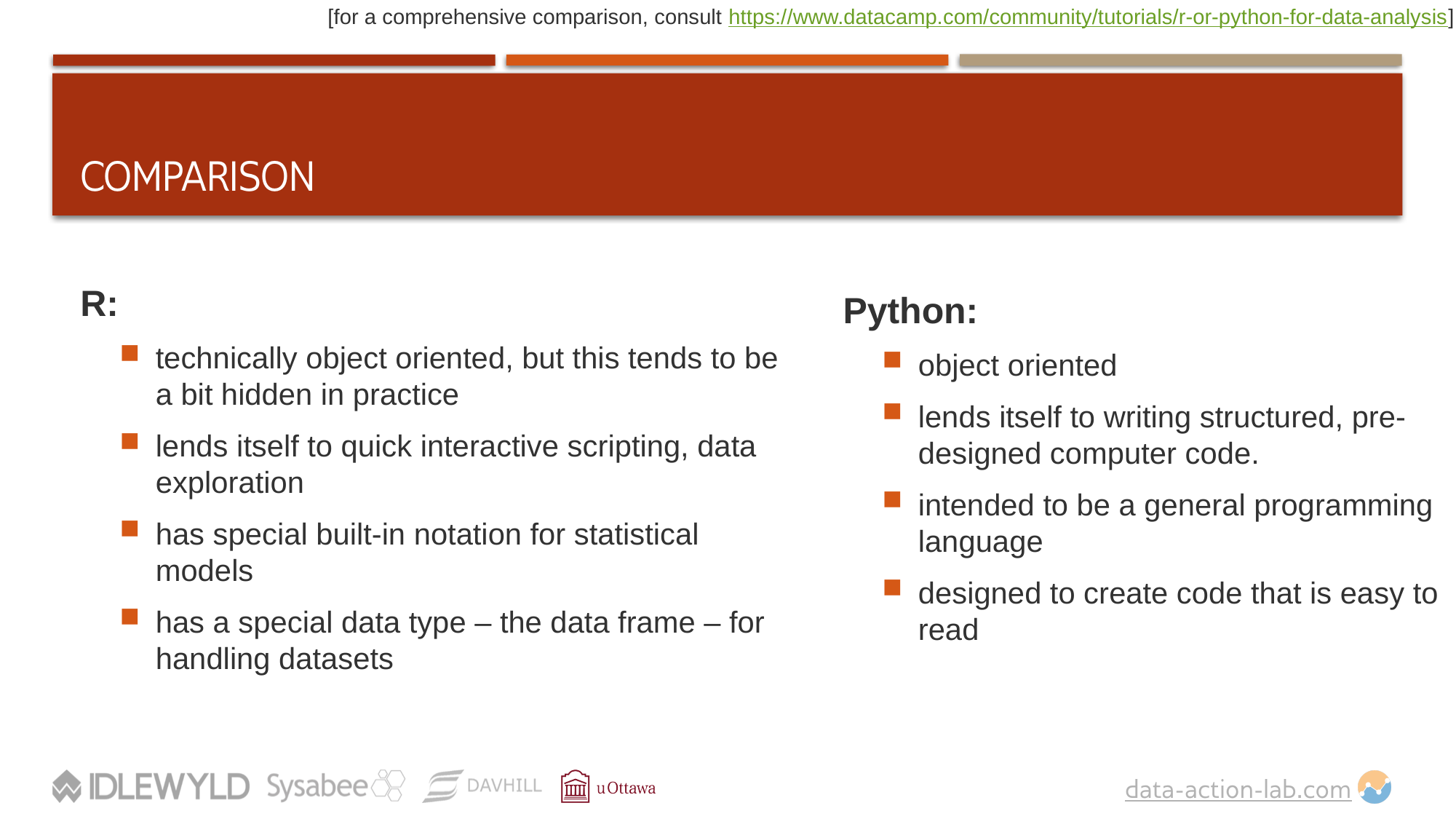

[for a comprehensive comparison, consult https://www.datacamp.com/community/tutorials/r-or-python-for-data-analysis]
# Comparison
R:
technically object oriented, but this tends to be a bit hidden in practice
lends itself to quick interactive scripting, data exploration
has special built-in notation for statistical models
has a special data type – the data frame – for handling datasets

Python:
object oriented
lends itself to writing structured, pre-designed computer code.
intended to be a general programming language
designed to create code that is easy to read